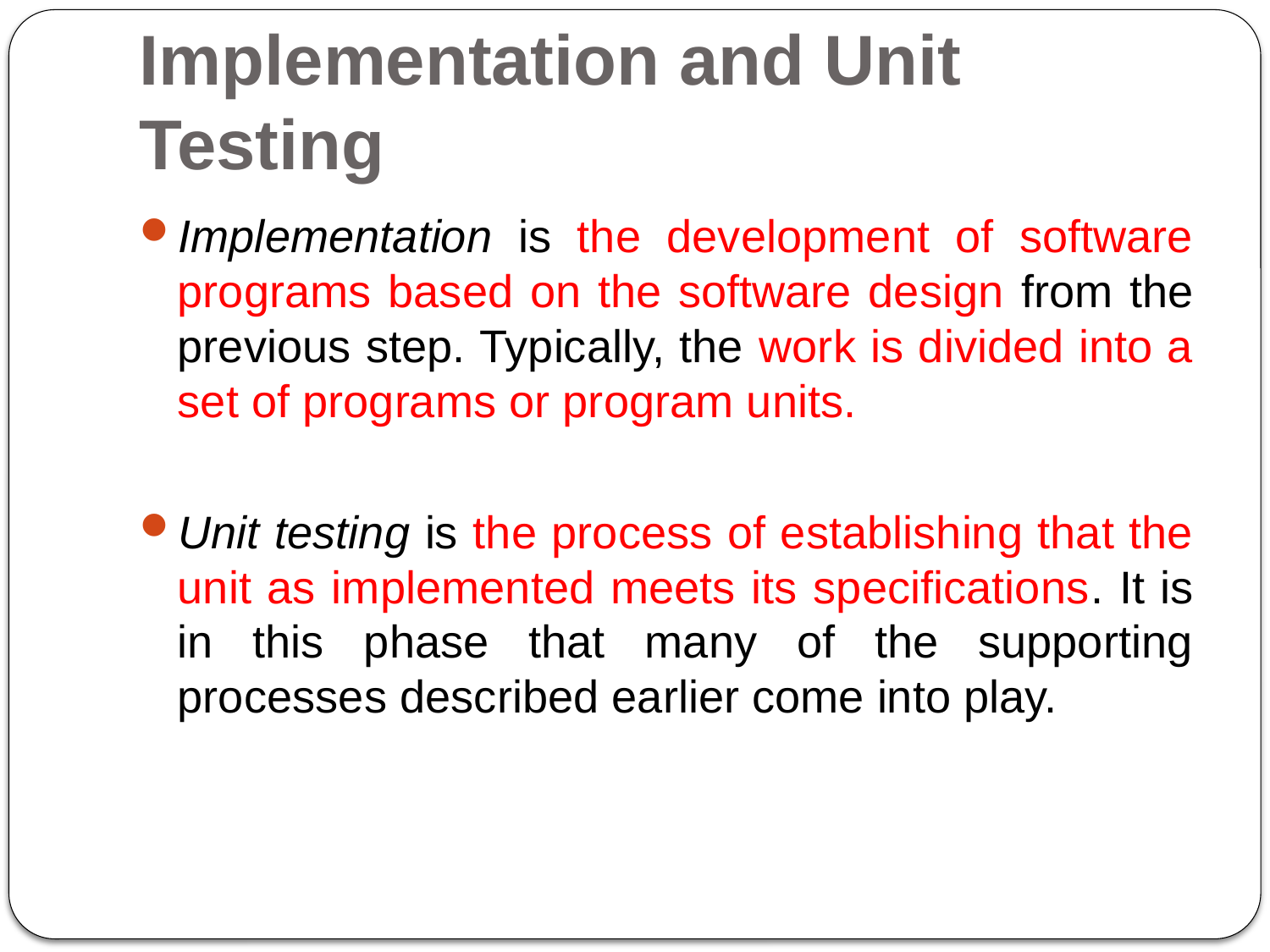

# Implementation and Unit Testing
Implementation is the development of software programs based on the software design from the previous step. Typically, the work is divided into a set of programs or program units.

Unit testing is the process of establishing that the unit as implemented meets its specifications. It is in this phase that many of the supporting processes described earlier come into play.